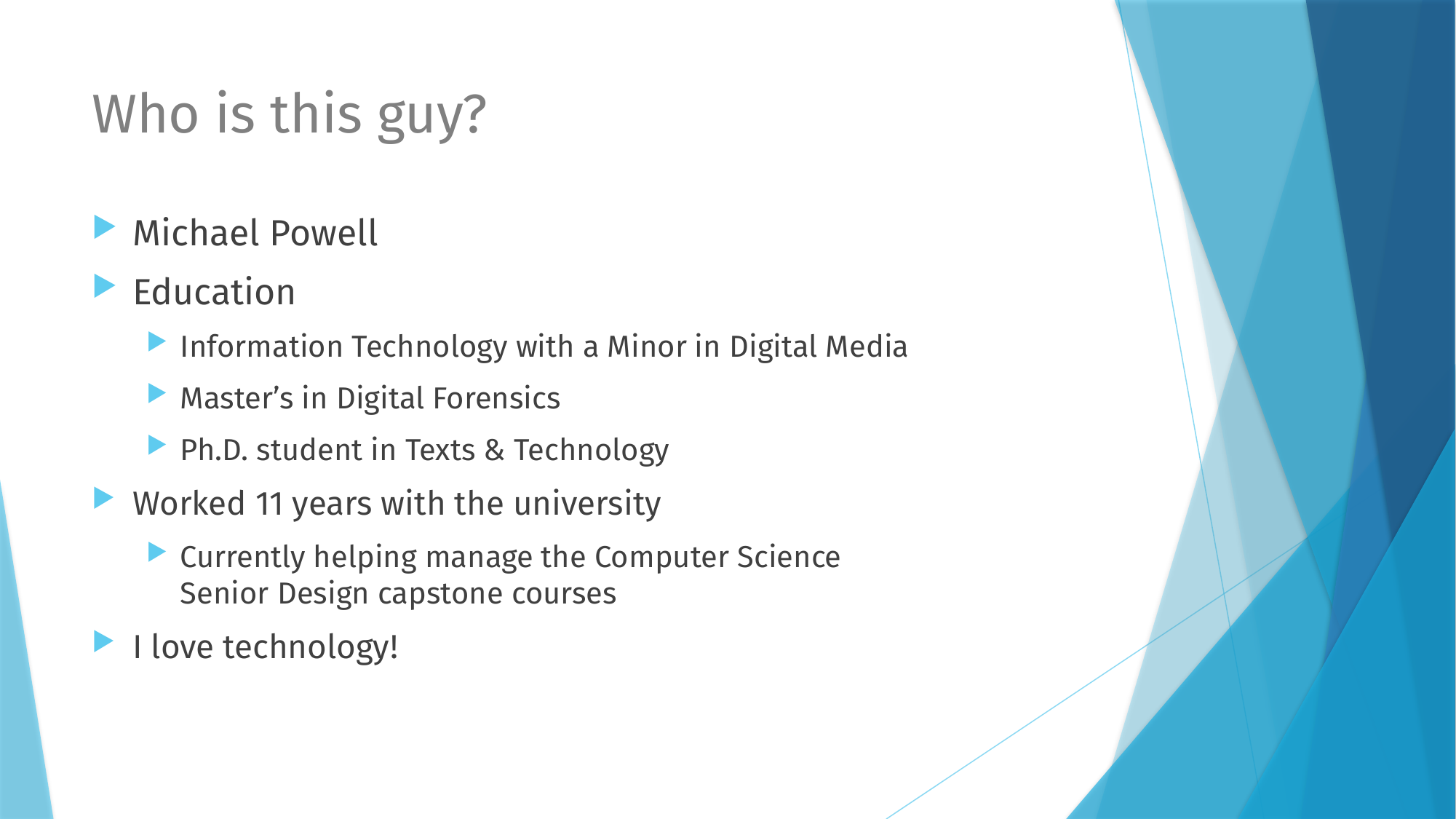

# Who is this guy?
Michael Powell
Education
Information Technology with a Minor in Digital Media
Master’s in Digital Forensics
Ph.D. student in Texts & Technology
Worked 11 years with the university
Currently helping manage the Computer Science
Senior Design capstone courses
I love technology!